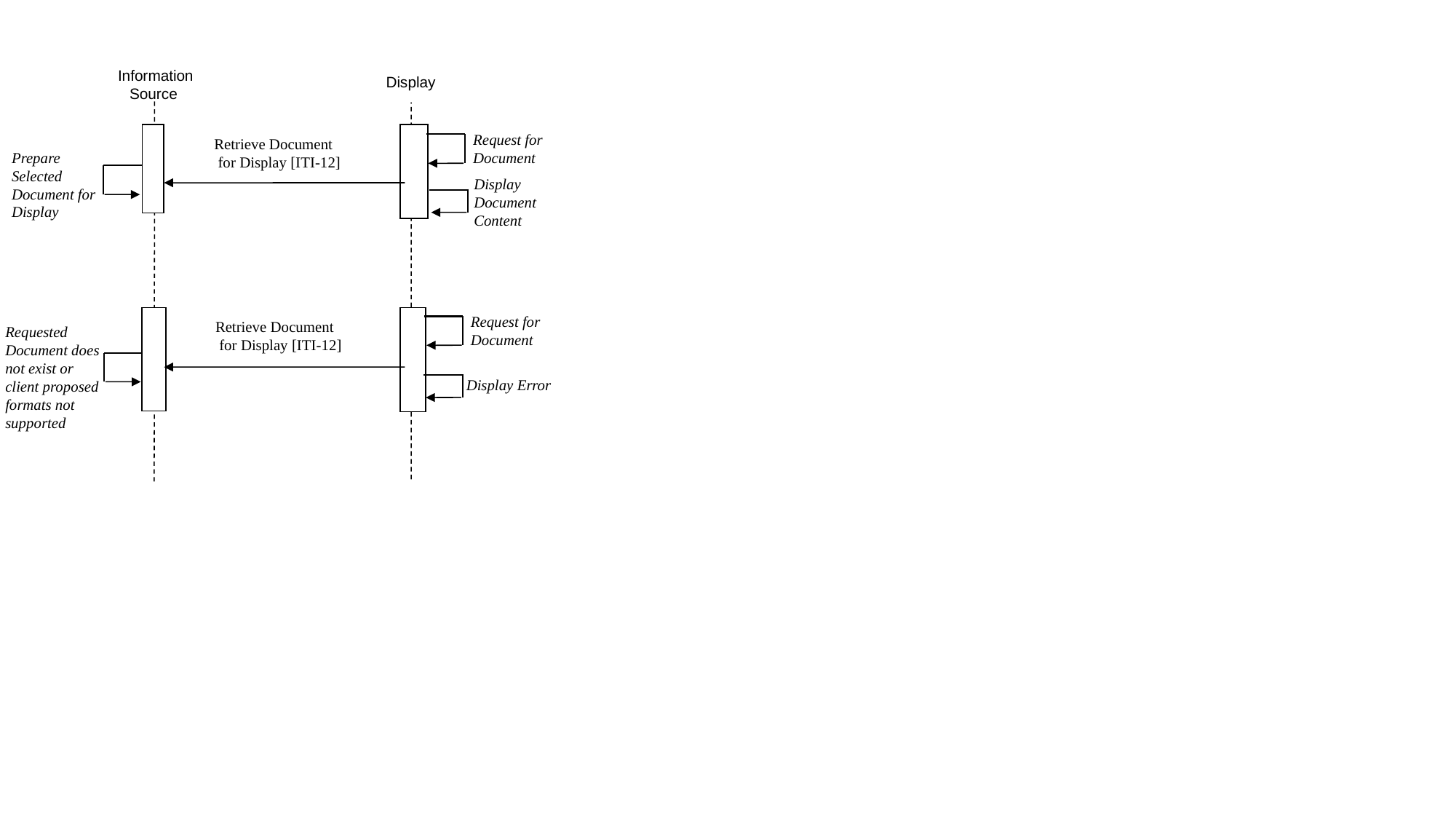

Information Source

Display

Prepare Selected
Document for Display
Request for
Document
Retrieve Document
 for Display [ITI-12]

Display
Document Content

Requested Document does not exist or client proposed formats not supported

Request for
Document
Retrieve Document
 for Display [ITI-12]

Display Error